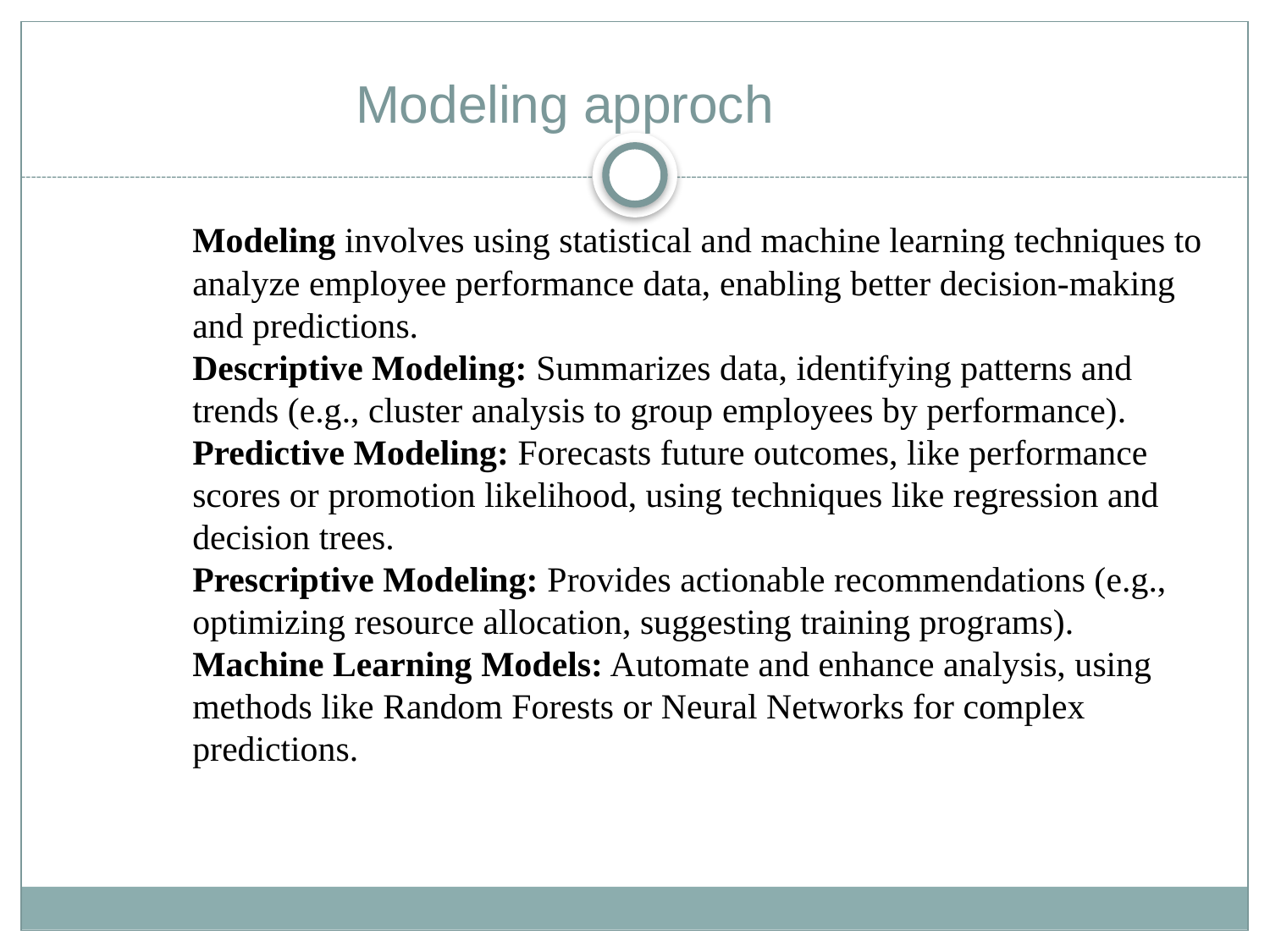

# Modeling approch
Modeling involves using statistical and machine learning techniques to analyze employee performance data, enabling better decision-making and predictions.
Descriptive Modeling: Summarizes data, identifying patterns and trends (e.g., cluster analysis to group employees by performance).
Predictive Modeling: Forecasts future outcomes, like performance scores or promotion likelihood, using techniques like regression and decision trees.
Prescriptive Modeling: Provides actionable recommendations (e.g., optimizing resource allocation, suggesting training programs).
Machine Learning Models: Automate and enhance analysis, using methods like Random Forests or Neural Networks for complex predictions.